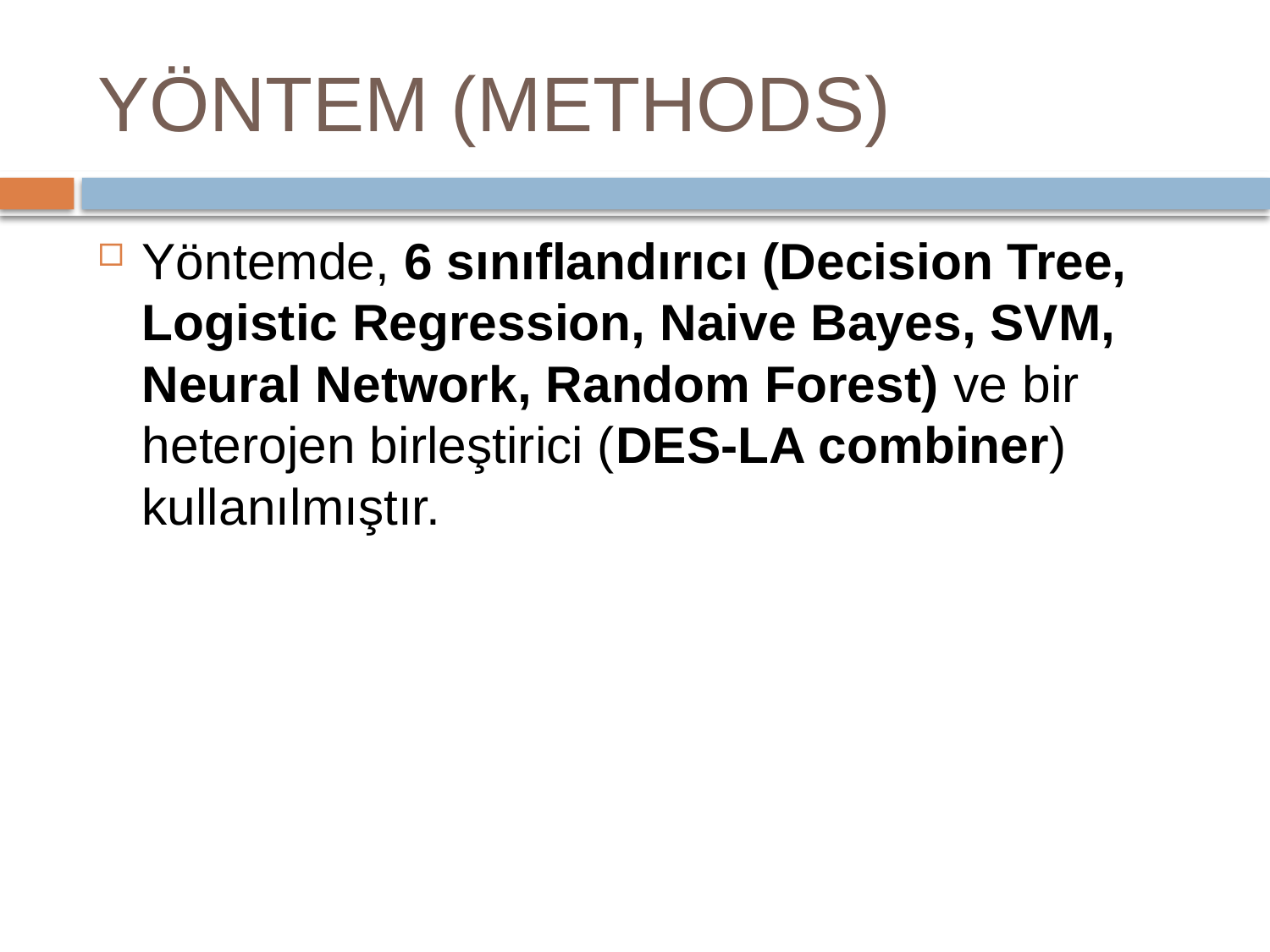

# YÖNTEM (METHODS)
Yöntemde, 6 sınıflandırıcı (Decision Tree, Logistic Regression, Naive Bayes, SVM, Neural Network, Random Forest) ve bir heterojen birleştirici (DES-LA combiner) kullanılmıştır.